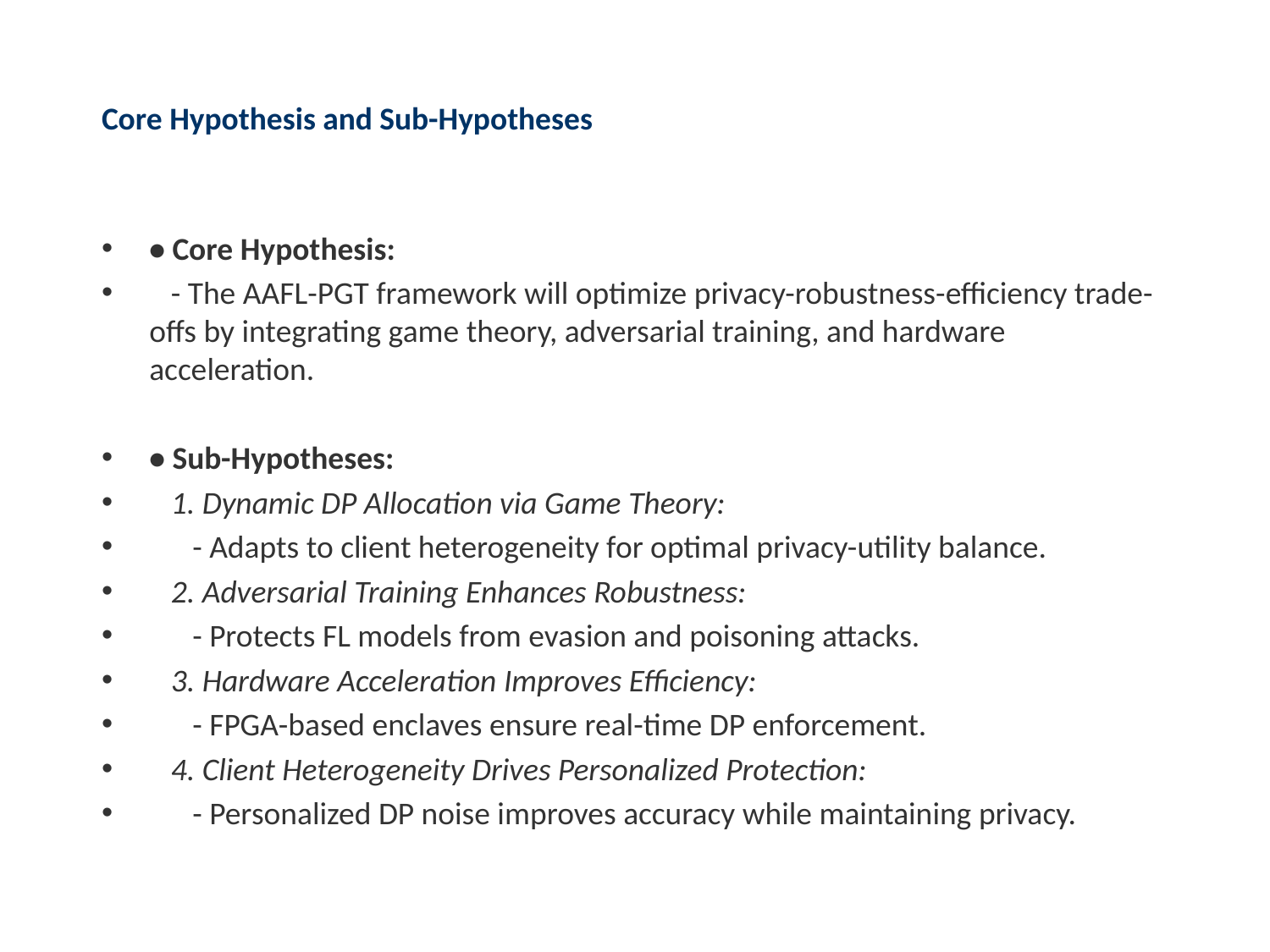

# Core Hypothesis and Sub-Hypotheses
• Core Hypothesis:
   - The AAFL-PGT framework will optimize privacy-robustness-efficiency trade-offs by integrating game theory, adversarial training, and hardware acceleration.

• Sub-Hypotheses:
   1. Dynamic DP Allocation via Game Theory:
      - Adapts to client heterogeneity for optimal privacy-utility balance.
   2. Adversarial Training Enhances Robustness:
      - Protects FL models from evasion and poisoning attacks.
   3. Hardware Acceleration Improves Efficiency:
      - FPGA-based enclaves ensure real-time DP enforcement.
   4. Client Heterogeneity Drives Personalized Protection:
      - Personalized DP noise improves accuracy while maintaining privacy.